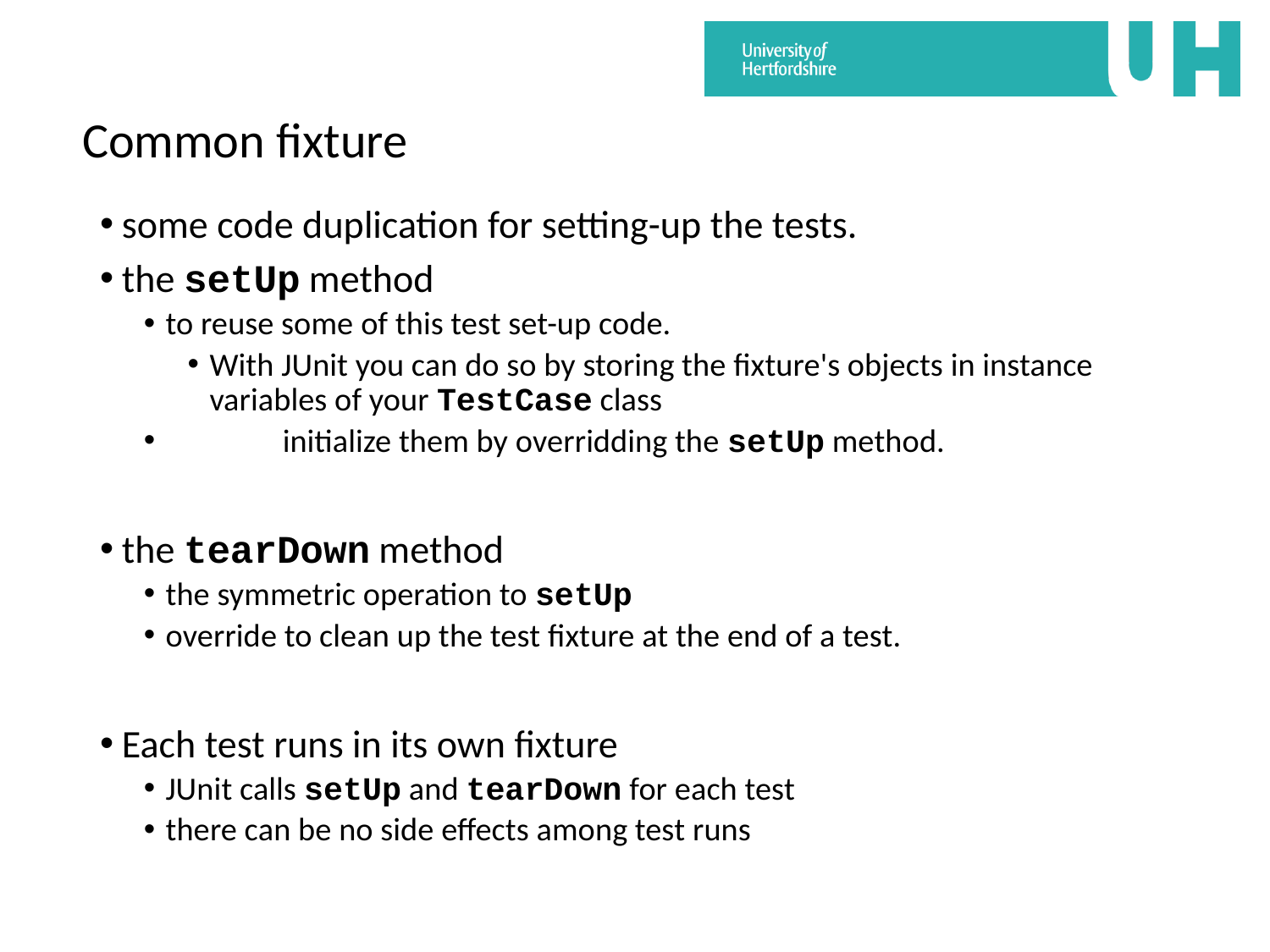

# Common fixture
some code duplication for setting-up the tests.
the setUp method
to reuse some of this test set-up code.
With JUnit you can do so by storing the fixture's objects in instance variables of your TestCase class
 	initialize them by overridding the setUp method.

the tearDown method
the symmetric operation to setUp
override to clean up the test fixture at the end of a test.

Each test runs in its own fixture
JUnit calls setUp and tearDown for each test
there can be no side effects among test runs